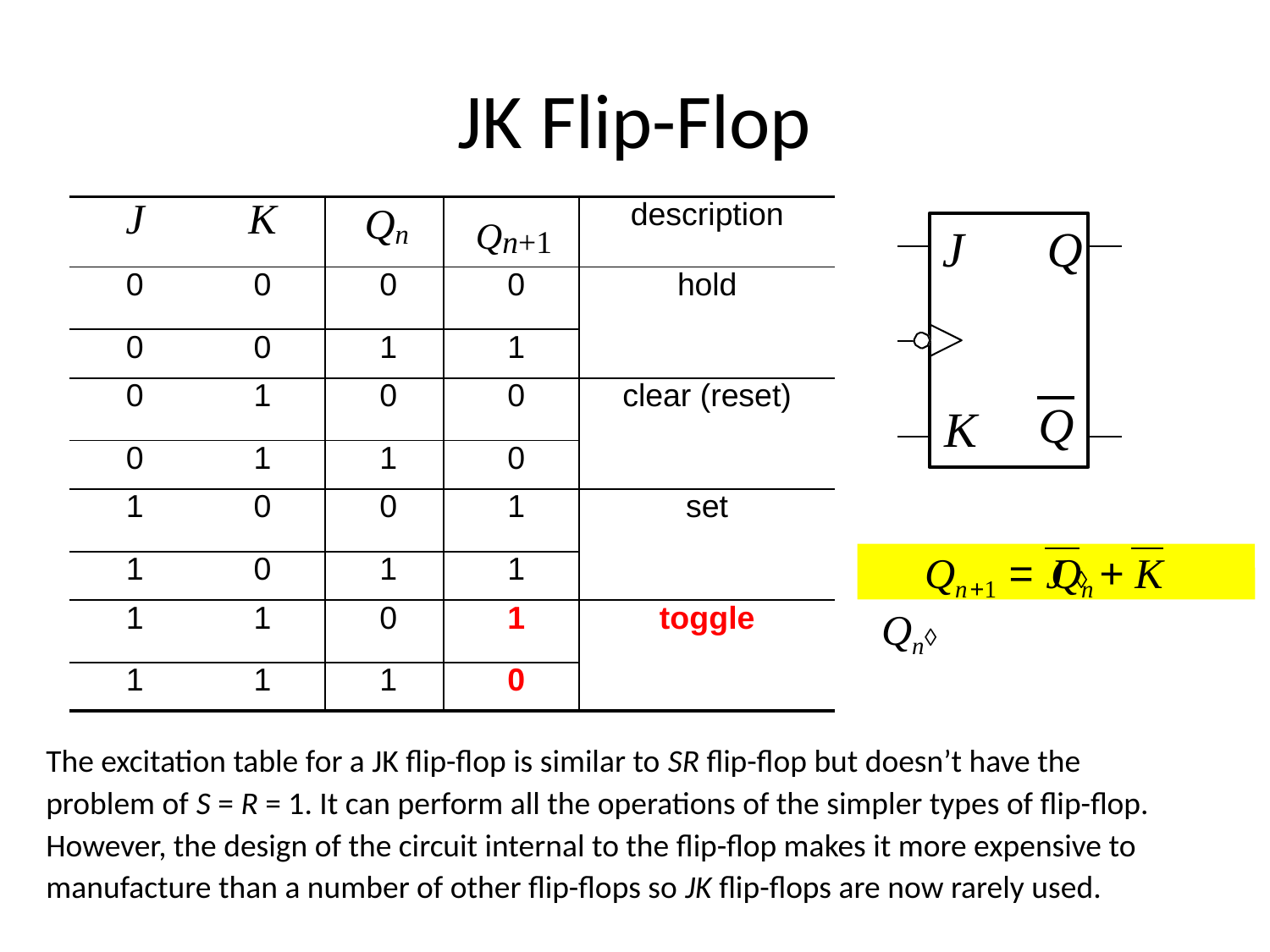

# JK Flip-Flop
| J | K | Qn | Qn+1 | description |
| --- | --- | --- | --- | --- |
| 0 | 0 | 0 | 0 | hold |
| 0 | 0 | 1 | 1 |  |
| 0 | 1 | 0 | 0 | clear (reset) |
| 0 | 1 | 1 | 0 |  |
| 1 | 0 | 0 | 1 | set |
| 1 | 0 | 1 | 1 |  |
| 1 | 1 | 0 | 1 | toggle |
| 1 | 1 | 1 | 0 |  |

J	Q

Q
K

Qn+1  = J ◊          Qn +   K ◊               Qn

The excitation table for a JK flip-flop is similar to SR flip-flop but doesn’t have the problem of S = R = 1. It can perform all the operations of the simpler types of flip-flop. However, the design of the circuit internal to the flip-flop makes it more expensive to manufacture than a number of other flip-flops so JK flip-flops are now rarely used.